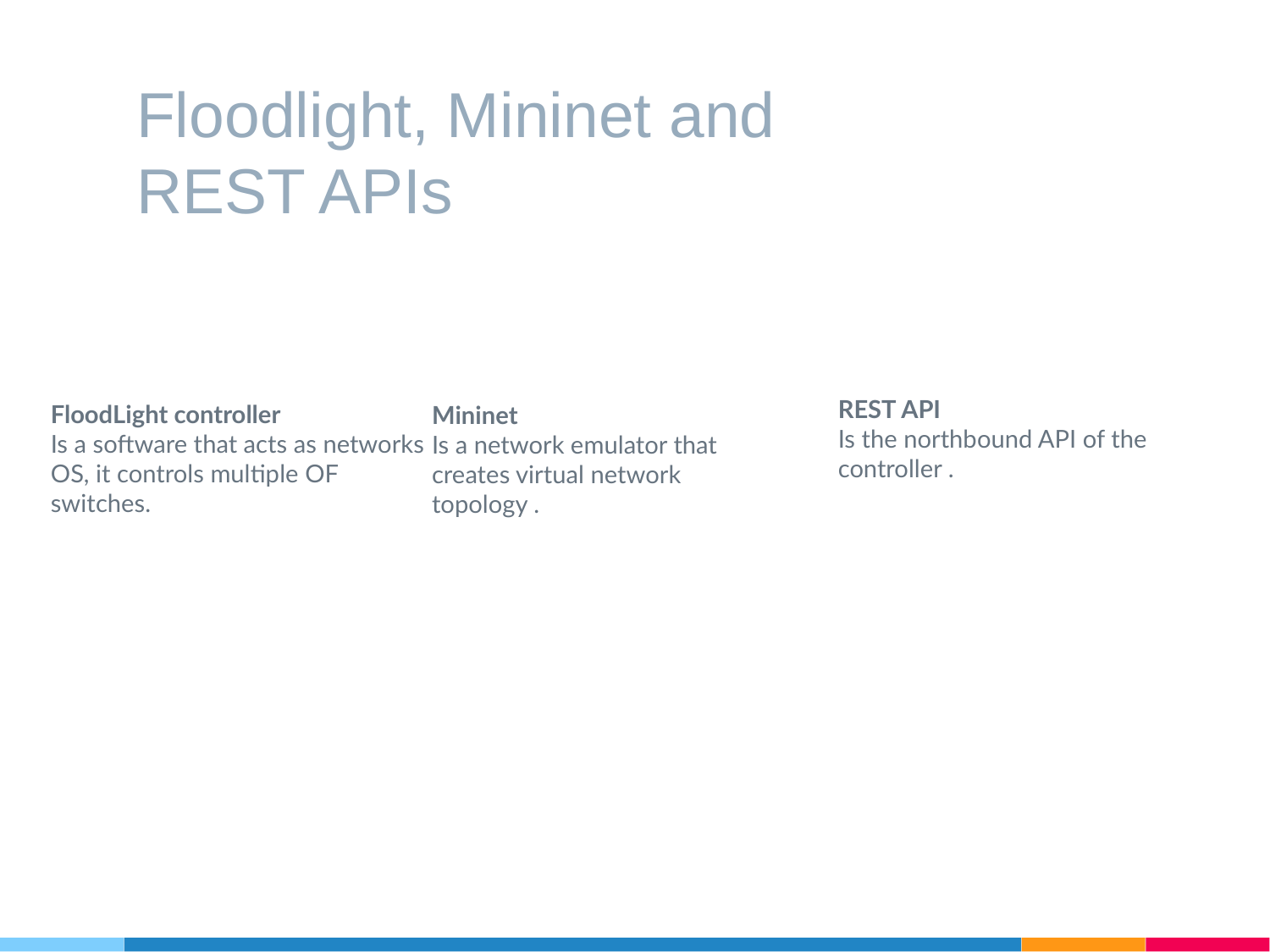

Floodlight, Mininet and
REST APIs

REST API
Is the northbound API of the controller .

FloodLight controller
Is a software that acts as networks OS, it controls multiple OF switches.
Mininet
Is a network emulator that creates virtual network topology .